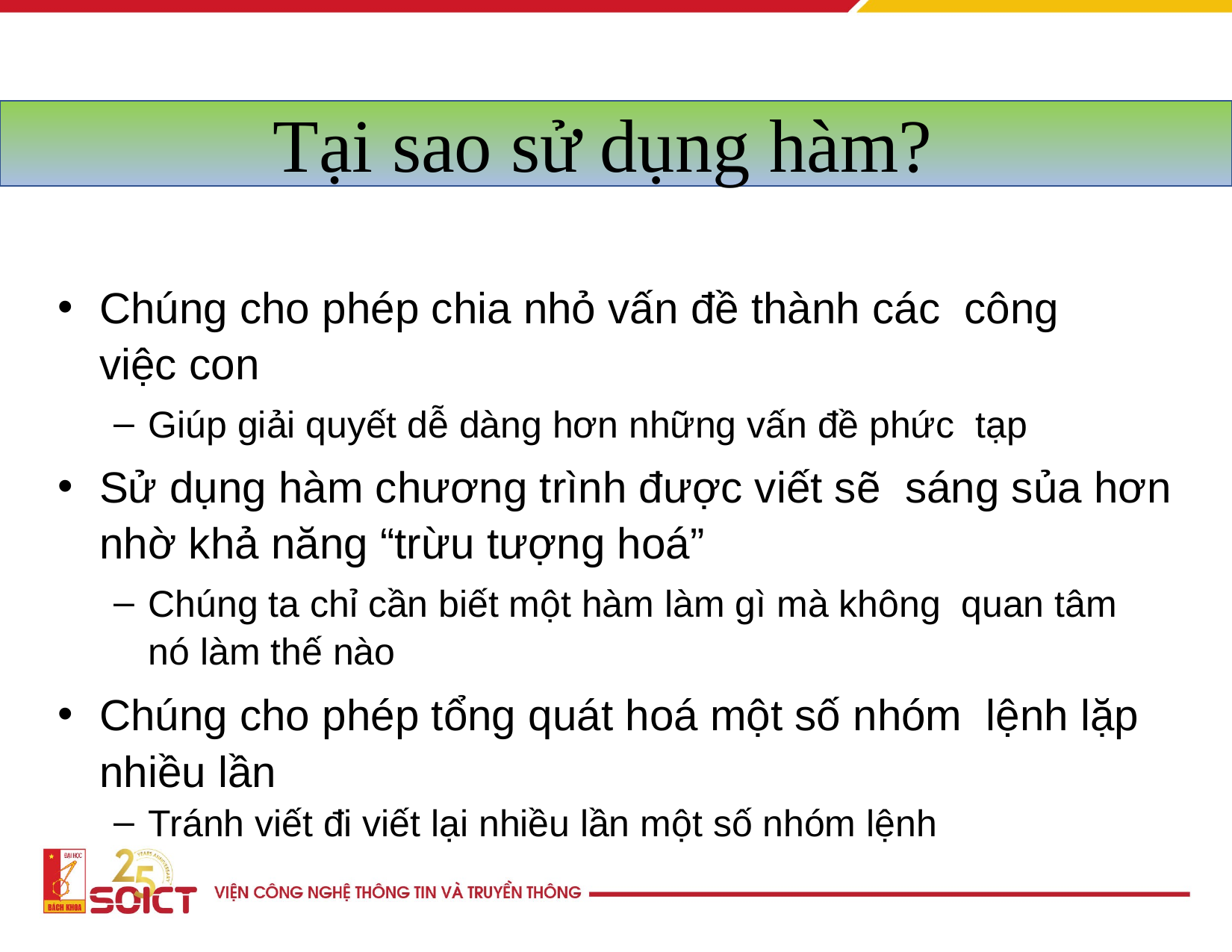

# Tại sao sử dụng hàm?

Chúng cho phép chia nhỏ vấn đề thành các  công việc con
Giúp giải quyết dễ dàng hơn những vấn đề phức  tạp
Sử dụng hàm chương trình được viết sẽ  sáng sủa hơn nhờ khả năng “trừu tượng hoá”
Chúng ta chỉ cần biết một hàm làm gì mà không  quan tâm nó làm thế nào
Chúng cho phép tổng quát hoá một số nhóm  lệnh lặp nhiều lần
Tránh viết đi viết lại nhiều lần một số nhóm lệnh